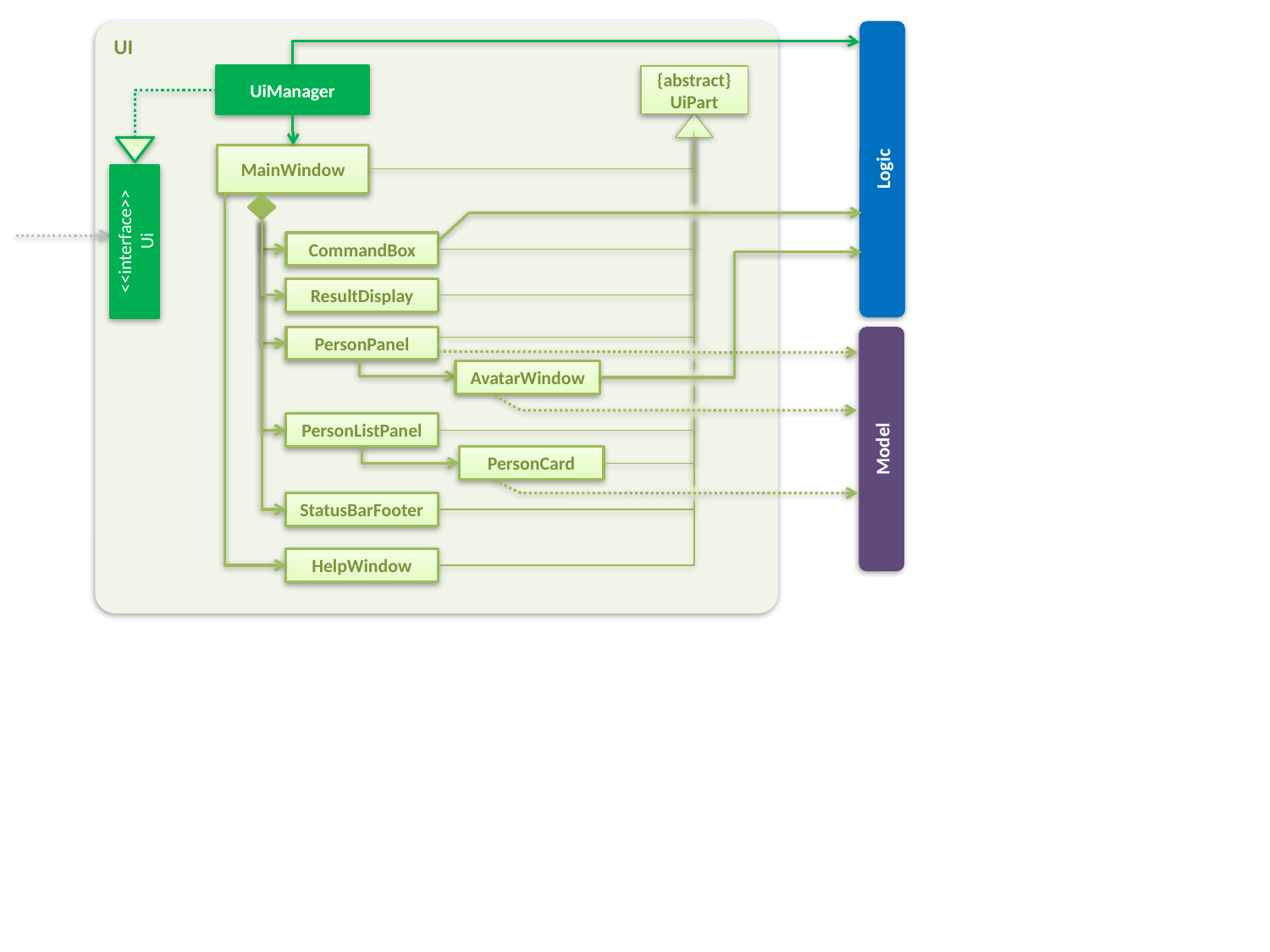

UI
UiManager
{abstract}
UiPart

MainWindow
Logic

<<interface>>
Ui
CommandBox
ResultDisplay
PersonPanel

AvatarWindow

PersonListPanel
Model
PersonCard

StatusBarFooter
HelpWindow